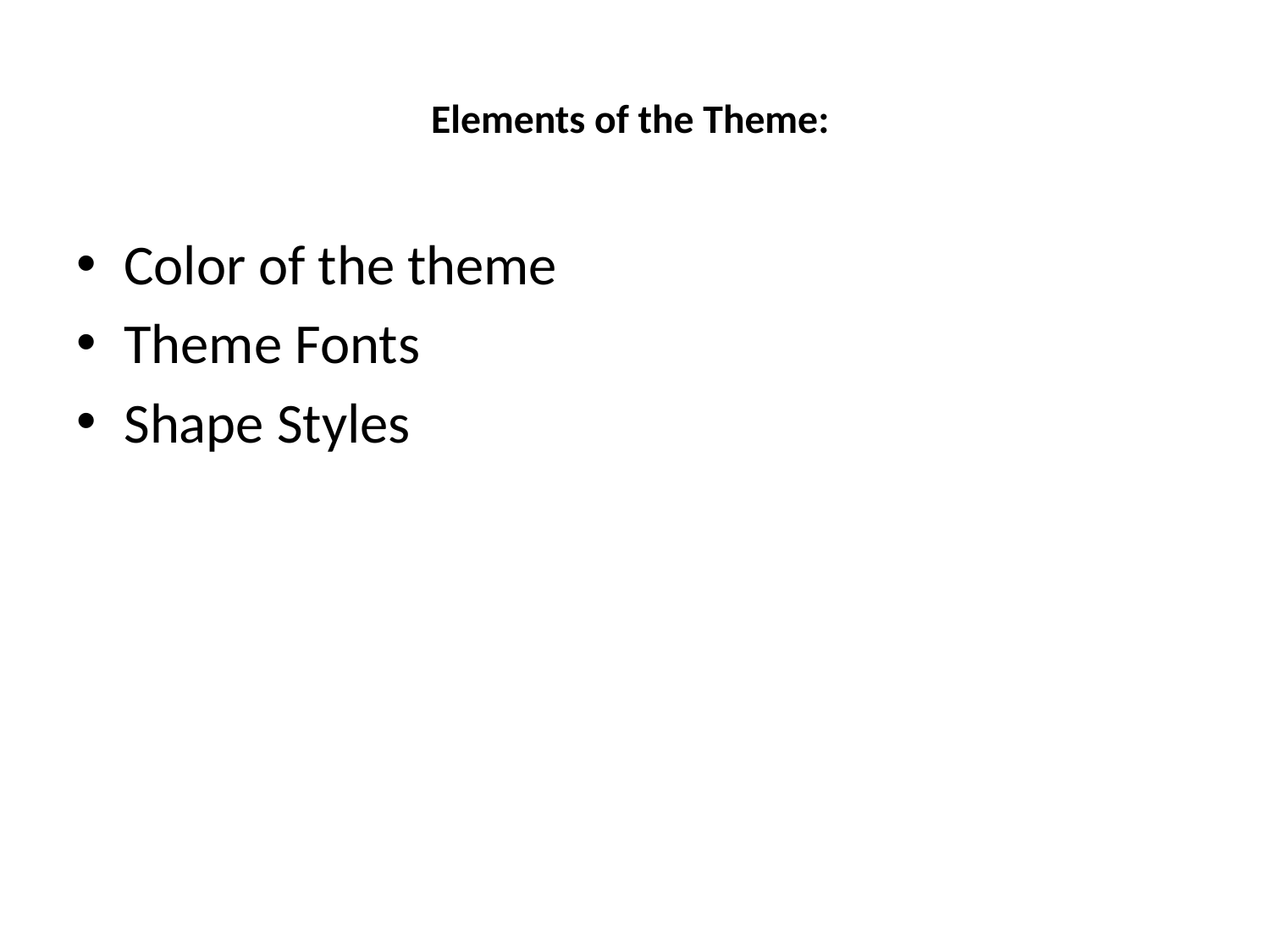

# Elements of the Theme:
Color of the theme
Theme Fonts
Shape Styles